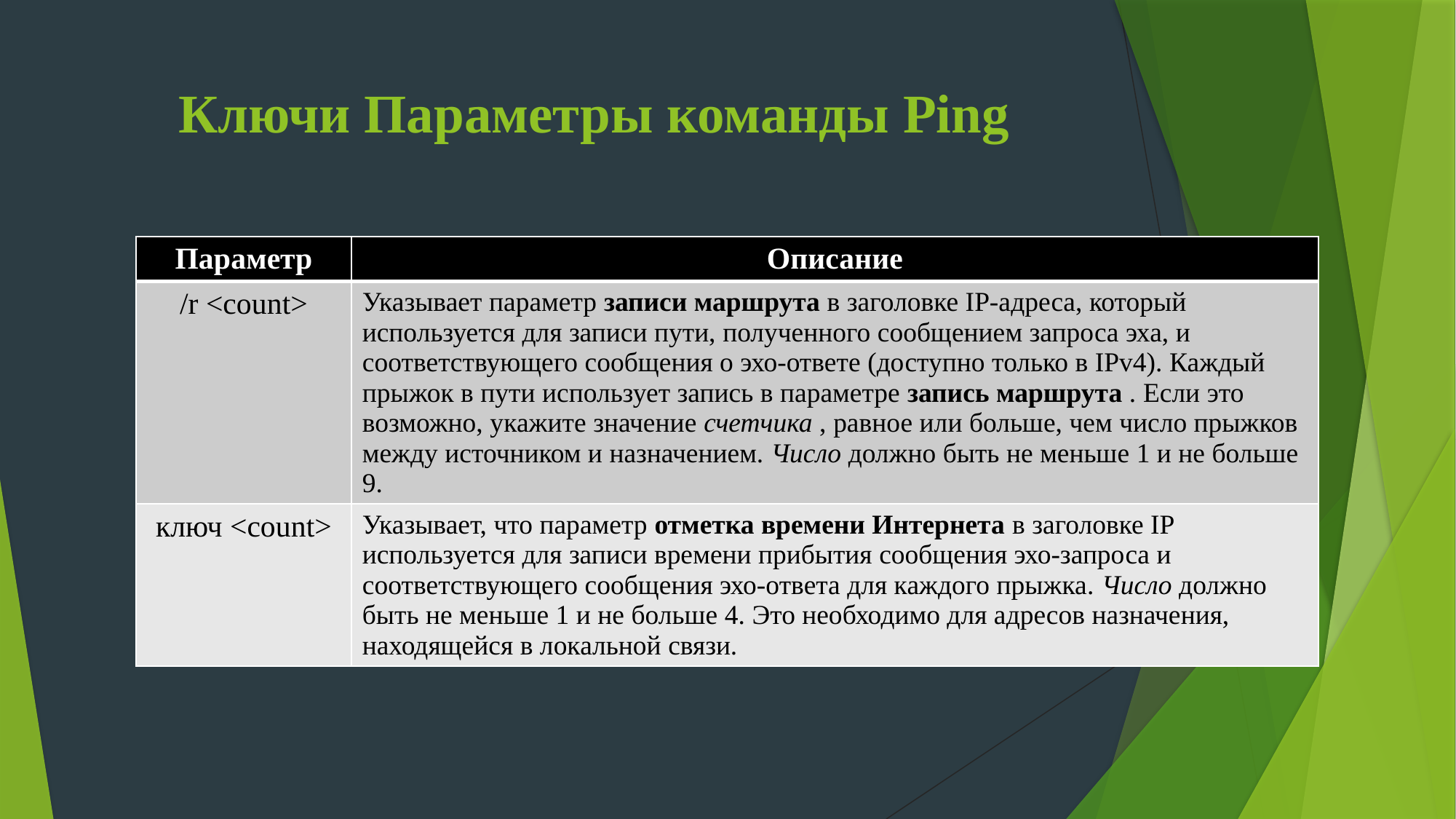

# Ключи Параметры команды Ping
| Параметр | Описание |
| --- | --- |
| /r <count> | Указывает параметр записи маршрута в заголовке IP-адреса, который используется для записи пути, полученного сообщением запроса эха, и соответствующего сообщения о эхо-ответе (доступно только в IPv4). Каждый прыжок в пути использует запись в параметре запись маршрута . Если это возможно, укажите значение счетчика , равное или больше, чем число прыжков между источником и назначением. Число должно быть не меньше 1 и не больше 9. |
| ключ <count> | Указывает, что параметр отметка времени Интернета в заголовке IP используется для записи времени прибытия сообщения эхо-запроса и соответствующего сообщения эхо-ответа для каждого прыжка. Число должно быть не меньше 1 и не больше 4. Это необходимо для адресов назначения, находящейся в локальной связи. |